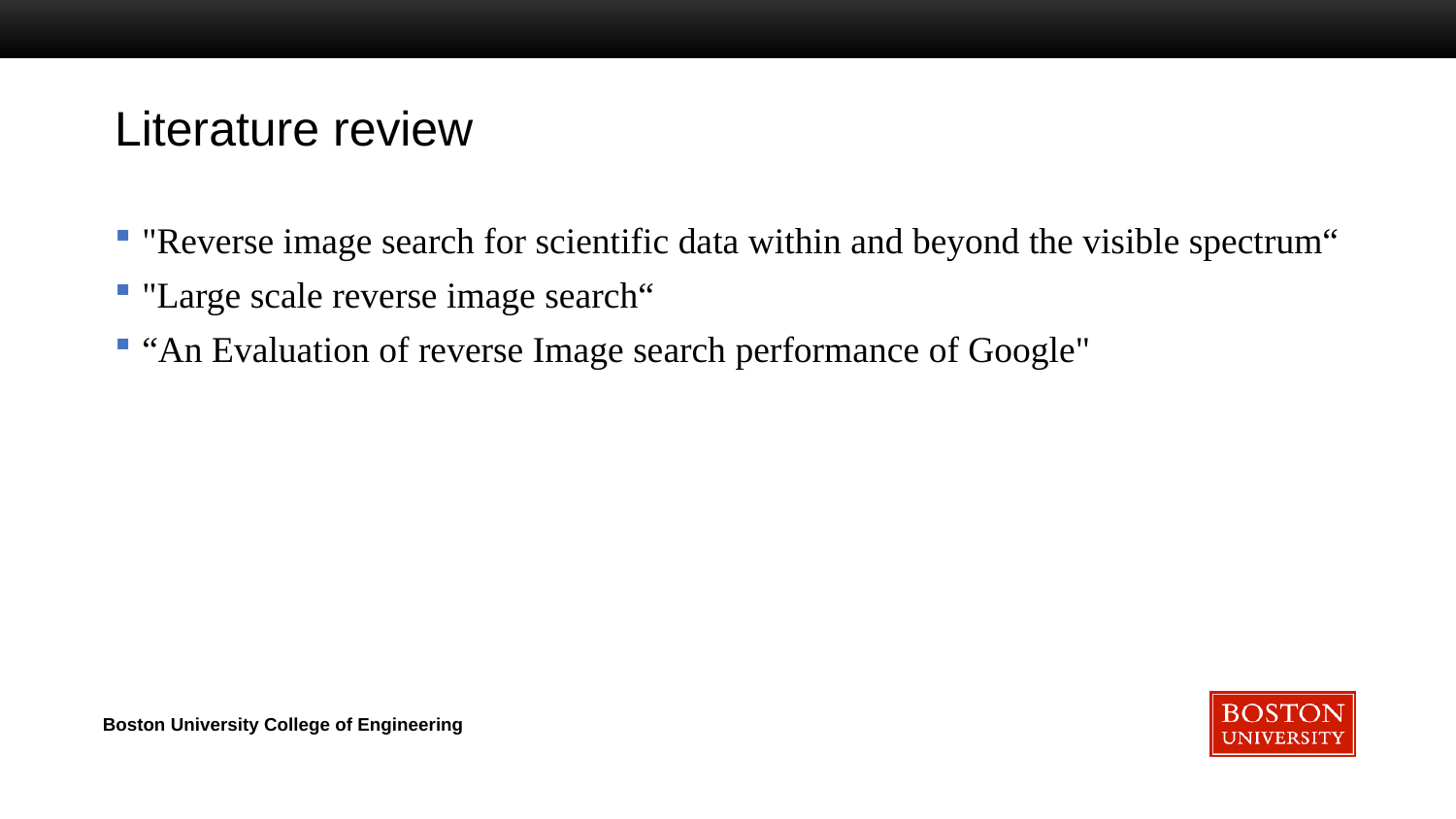

# Literature review
"Reverse image search for scientific data within and beyond the visible spectrum“
"Large scale reverse image search“
“An Evaluation of reverse Image search performance of Google"